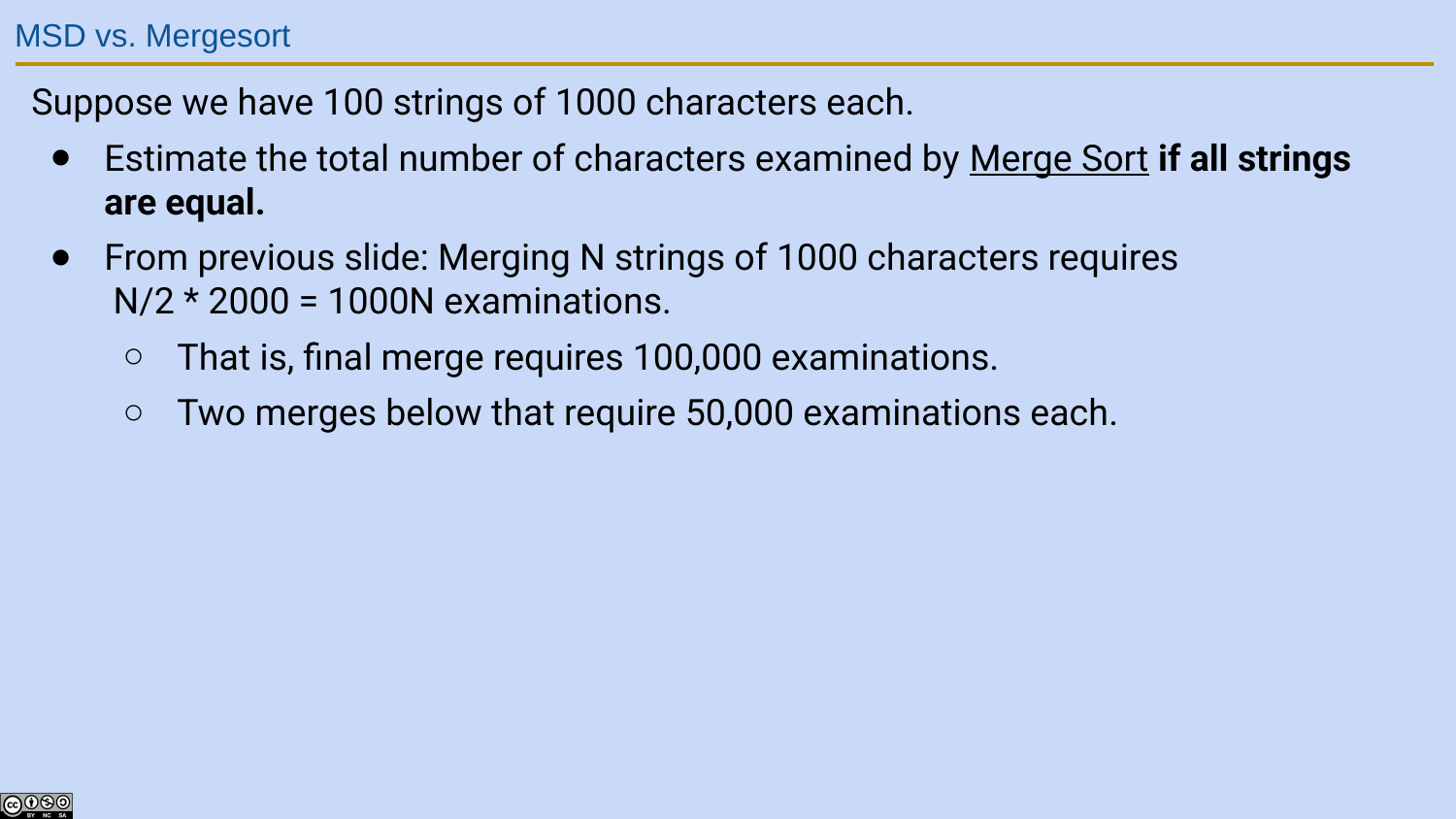

# MSD vs. Mergesort
Suppose we have 100 strings of 1000 characters each.
Estimate the total number of characters examined by Merge Sort if all strings are equal.
From previous slide: Merging N strings of 1000 characters requires                     N/2 * 2000 = 1000N examinations.
That is, final merge requires 100,000 examinations.
Two merges below that require 50,000 examinations each.